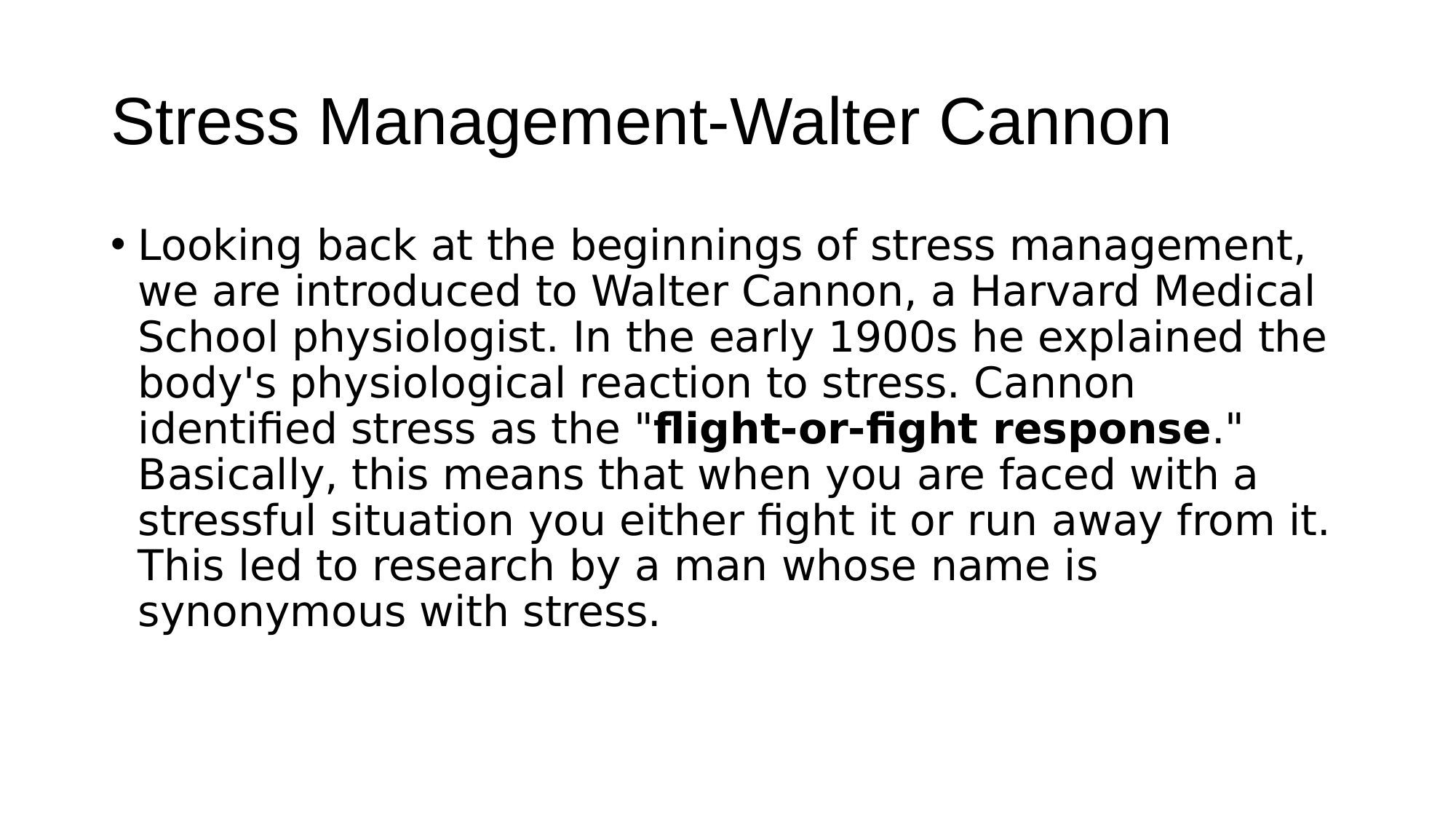

# Stress Management-Walter Cannon
Looking back at the beginnings of stress management, we are introduced to Walter Cannon, a Harvard Medical School physiologist. In the early 1900s he explained the body's physiological reaction to stress. Cannon identified stress as the "flight-or-fight response."  Basically, this means that when you are faced with a stressful situation you either fight it or run away from it. This led to research by a man whose name is synonymous with stress.